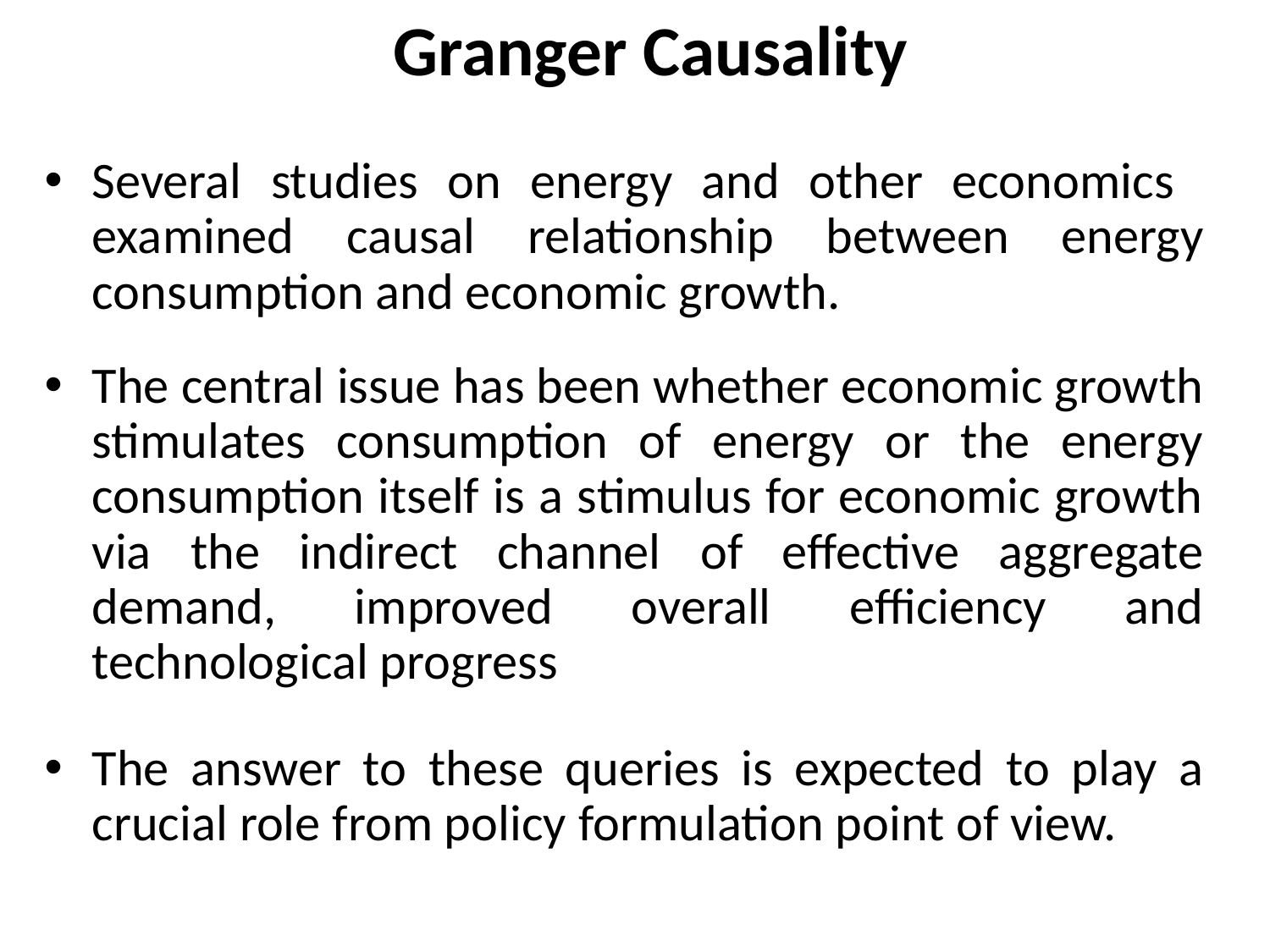

# Granger Causality
Several studies on energy and other economics  examined causal relationship between energy consumption and economic growth.

The central issue has been whether economic growth stimulates consumption of energy or the energy consumption itself is a stimulus for economic growth via the indirect channel of effective aggregate demand, improved overall efficiency and technological progress

The answer to these queries is expected to play a crucial role from policy formulation point of view.